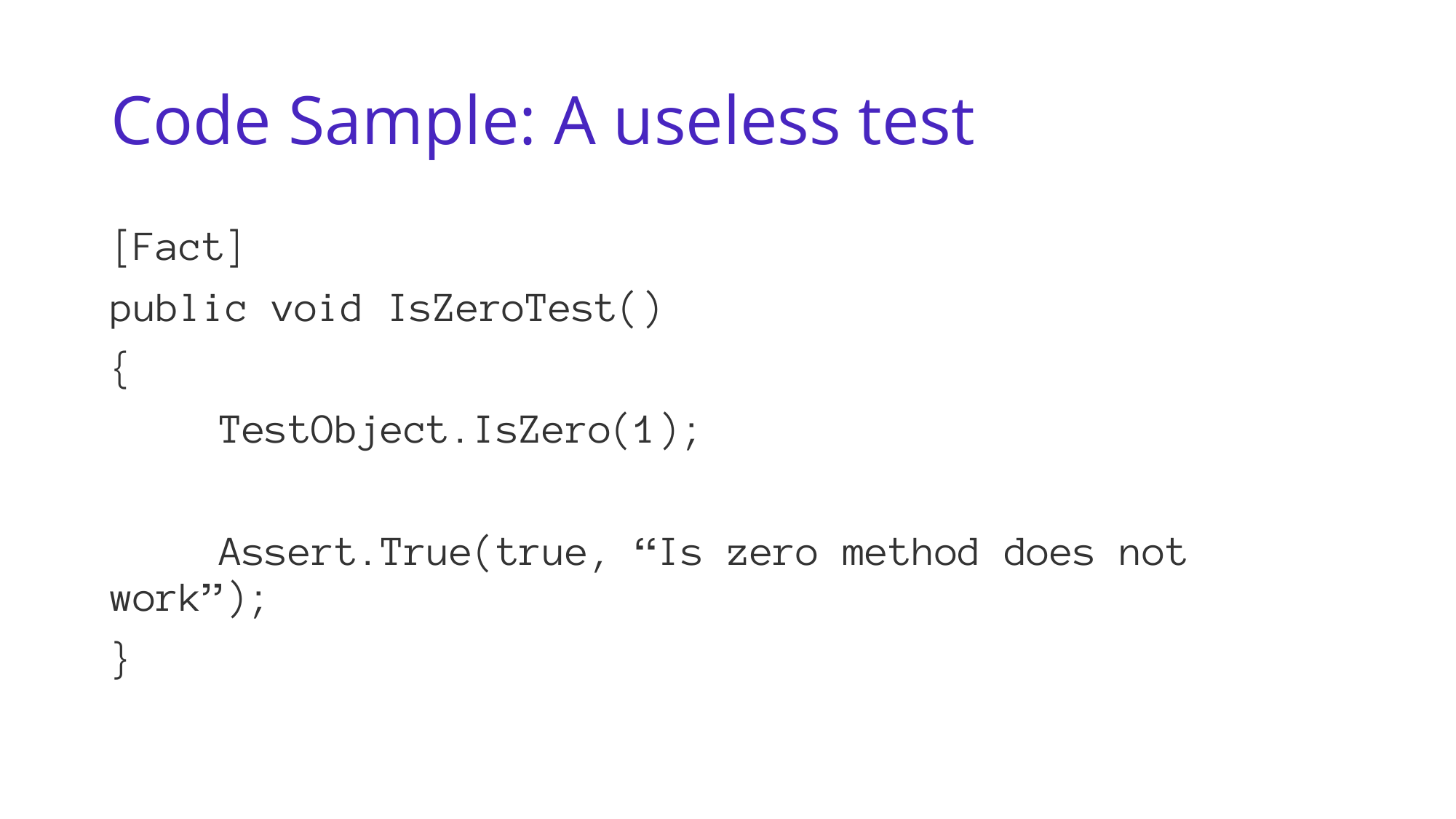

# Code Sample: A useless test
[Fact]
public void IsZeroTest()
{
	TestObject.IsZero(1);

	Assert.True(true, “Is zero method does not work”);
}